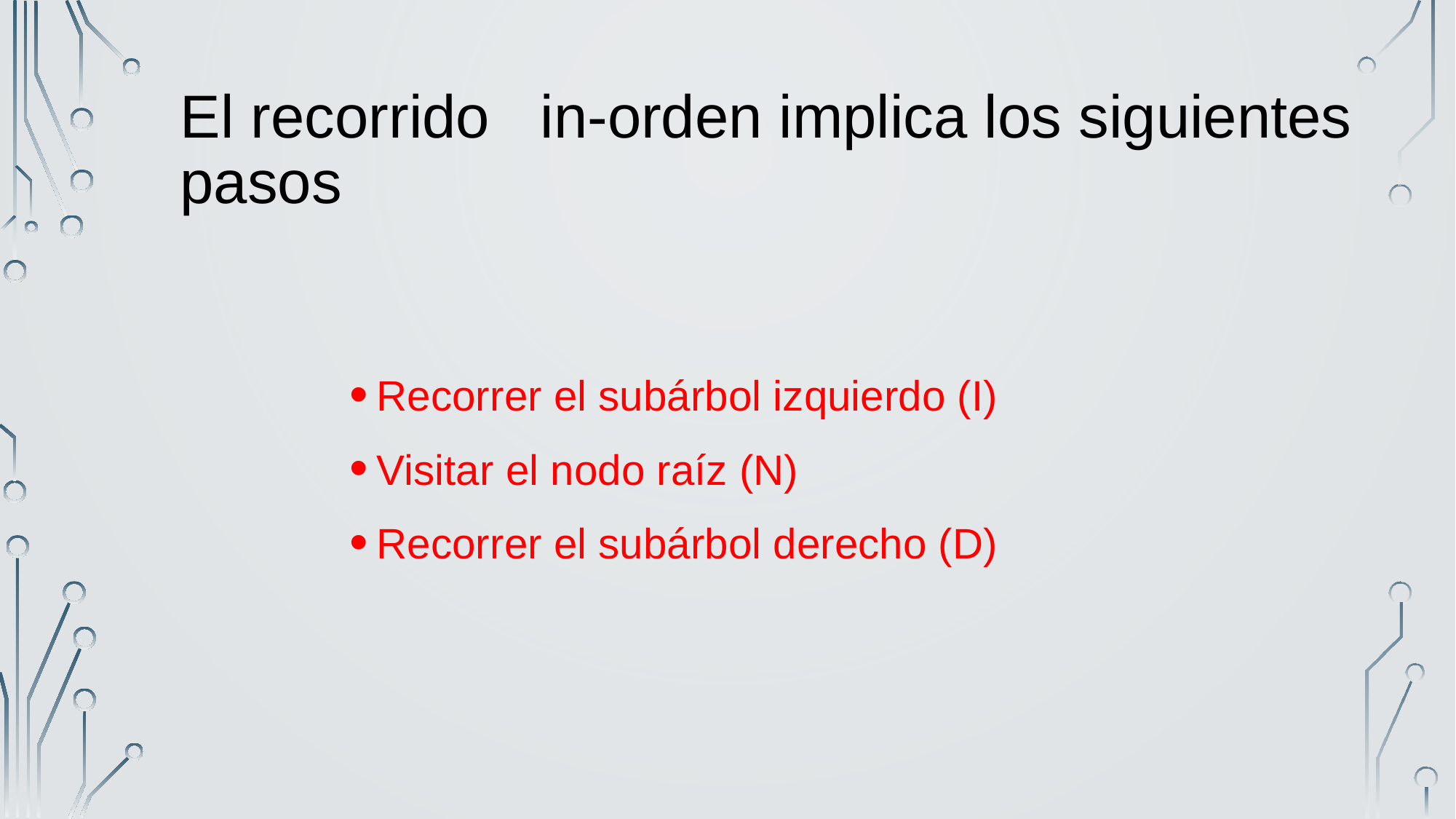

# El recorrido   in-orden implica los siguientes pasos
Recorrer el subárbol izquierdo (I)
Visitar el nodo raíz (N)
Recorrer el subárbol derecho (D)